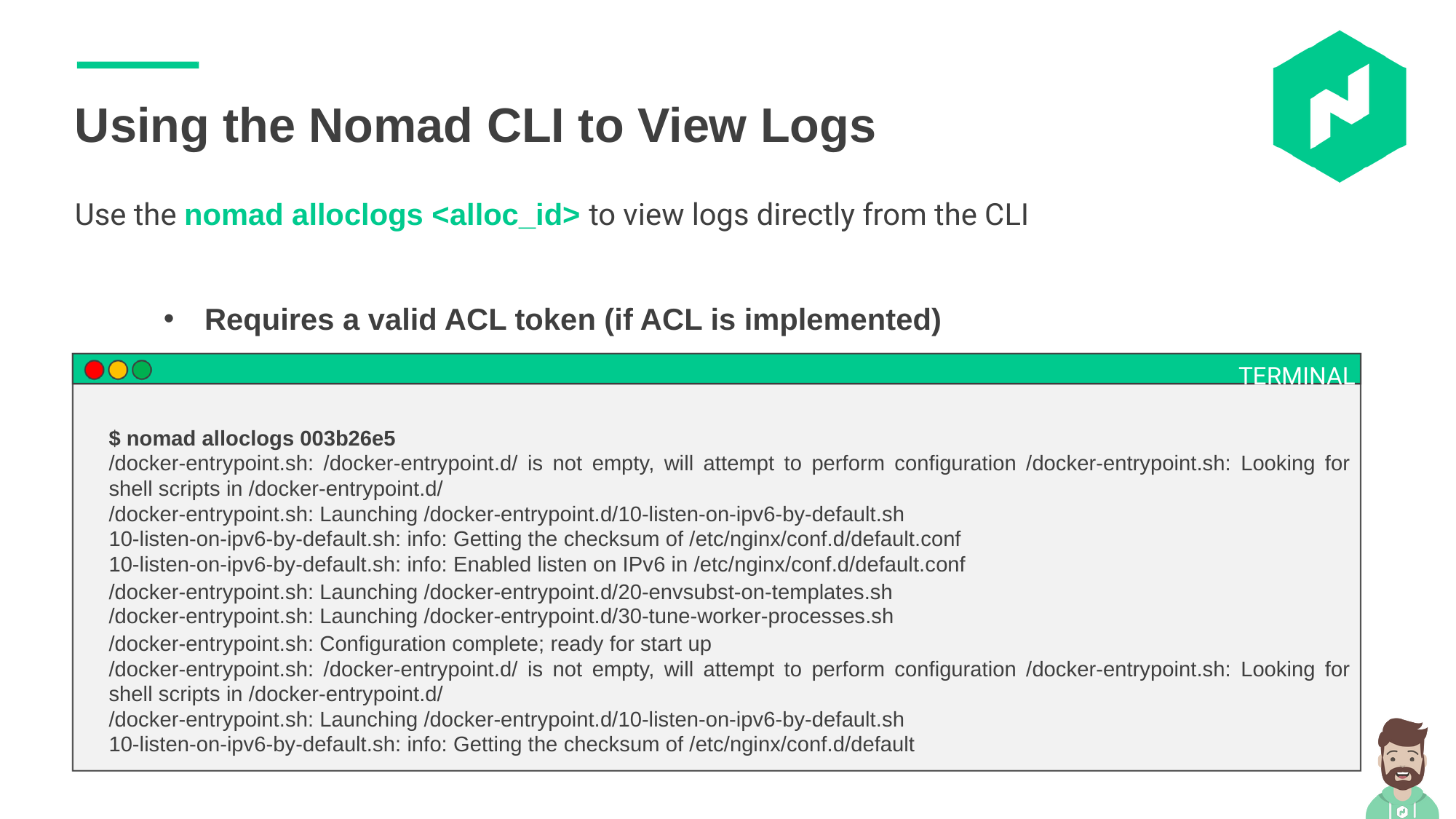

Using the Nomad CLI to View Logs
Use the nomad alloclogs <alloc_id> to view logs directly from the CLI

Requires a valid ACL token (if ACL is implemented)

TERMINAL
$ nomad alloclogs 003b26e5
/docker-entrypoint.sh: /docker-entrypoint.d/ is not empty, will attempt to perform configuration /docker-entrypoint.sh: Looking for shell scripts in /docker-entrypoint.d/
/docker-entrypoint.sh: Launching /docker-entrypoint.d/10-listen-on-ipv6-by-default.sh
10-listen-on-ipv6-by-default.sh: info: Getting the checksum of /etc/nginx/conf.d/default.conf
10-listen-on-ipv6-by-default.sh: info: Enabled listen on IPv6 in /etc/nginx/conf.d/default.conf
/docker-entrypoint.sh: Launching /docker-entrypoint.d/20-envsubst-on-templates.sh
/docker-entrypoint.sh: Launching /docker-entrypoint.d/30-tune-worker-processes.sh
/docker-entrypoint.sh: Configuration complete; ready for start up
/docker-entrypoint.sh: /docker-entrypoint.d/ is not empty, will attempt to perform configuration /docker-entrypoint.sh: Looking for shell scripts in /docker-entrypoint.d/
/docker-entrypoint.sh: Launching /docker-entrypoint.d/10-listen-on-ipv6-by-default.sh
10-listen-on-ipv6-by-default.sh: info: Getting the checksum of /etc/nginx/conf.d/default